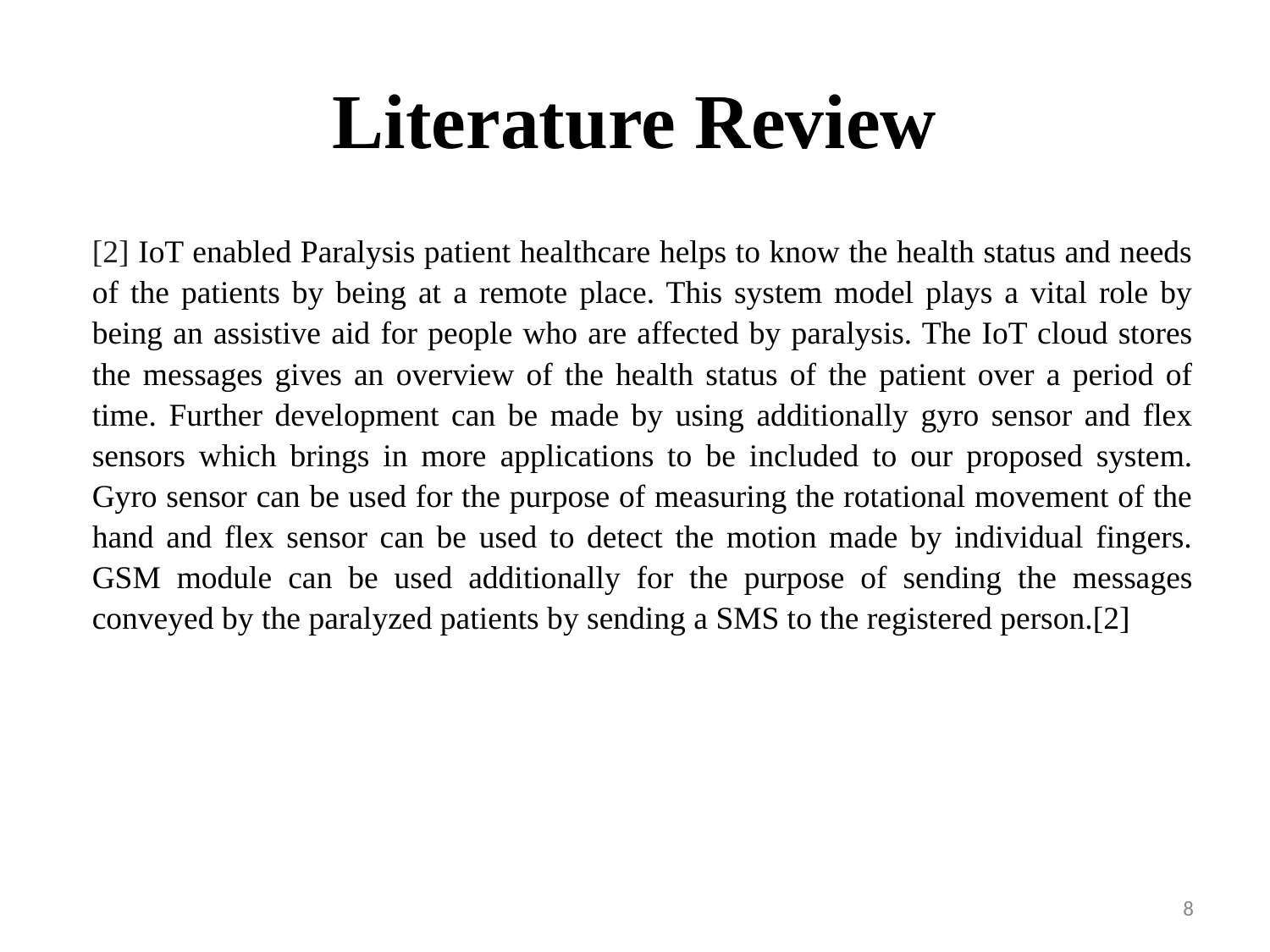

# Literature Review
[2] IoT enabled Paralysis patient healthcare helps to know the health status and needs of the patients by being at a remote place. This system model plays a vital role by being an assistive aid for people who are affected by paralysis. The IoT cloud stores the messages gives an overview of the health status of the patient over a period of time. Further development can be made by using additionally gyro sensor and flex sensors which brings in more applications to be included to our proposed system. Gyro sensor can be used for the purpose of measuring the rotational movement of the hand and flex sensor can be used to detect the motion made by individual fingers. GSM module can be used additionally for the purpose of sending the messages conveyed by the paralyzed patients by sending a SMS to the registered person.[2]

8